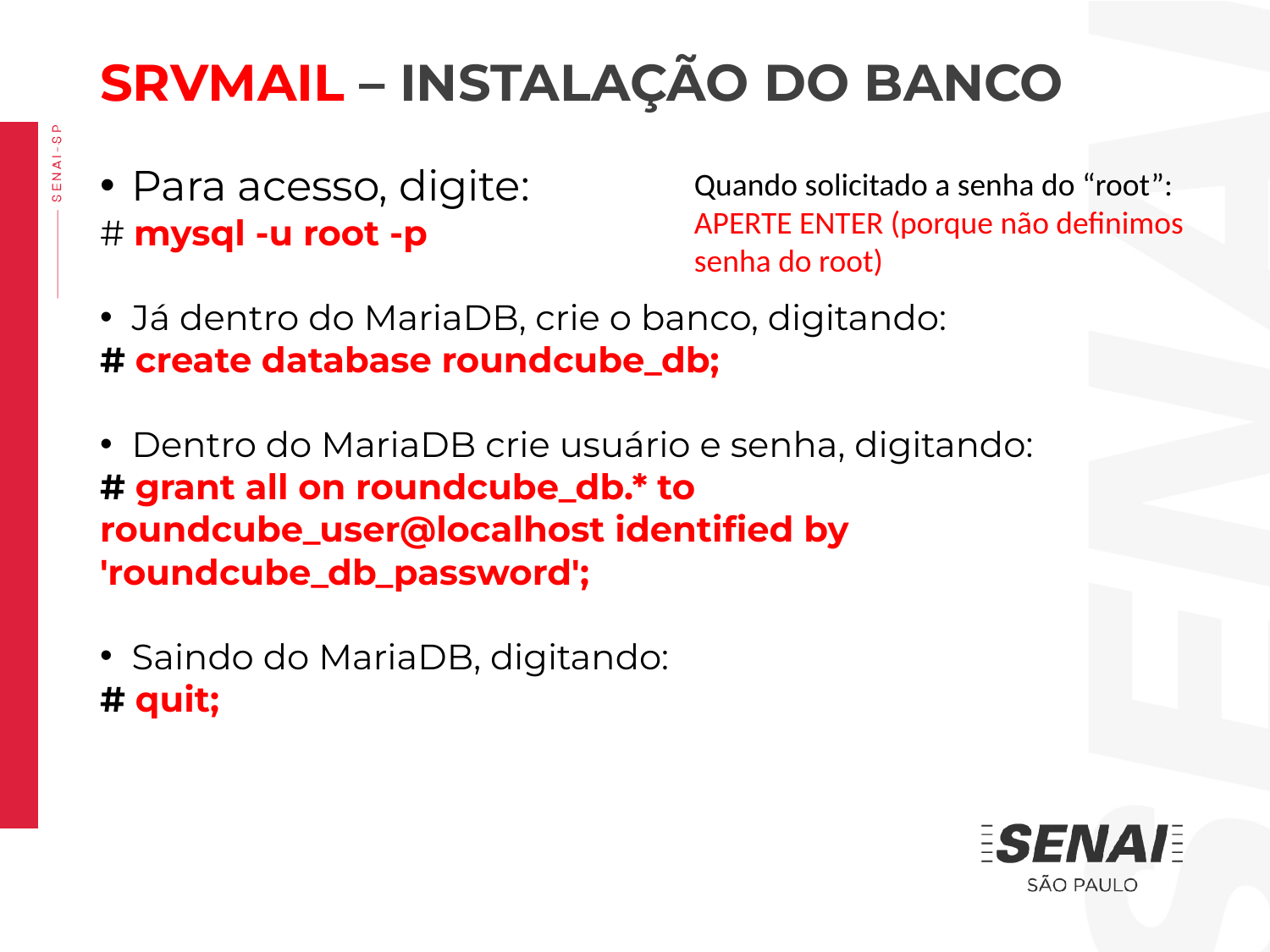

SRVMAIL – INSTALAÇÃO DO BANCO
Para acesso, digite:
# mysql -u root -p

Já dentro do MariaDB, crie o banco, digitando:
# create database roundcube_db;

Dentro do MariaDB crie usuário e senha, digitando:
# grant all on roundcube_db.* to roundcube_user@localhost identified by 'roundcube_db_password';

Saindo do MariaDB, digitando:
# quit;

Quando solicitado a senha do “root”: APERTE ENTER (porque não definimos senha do root)